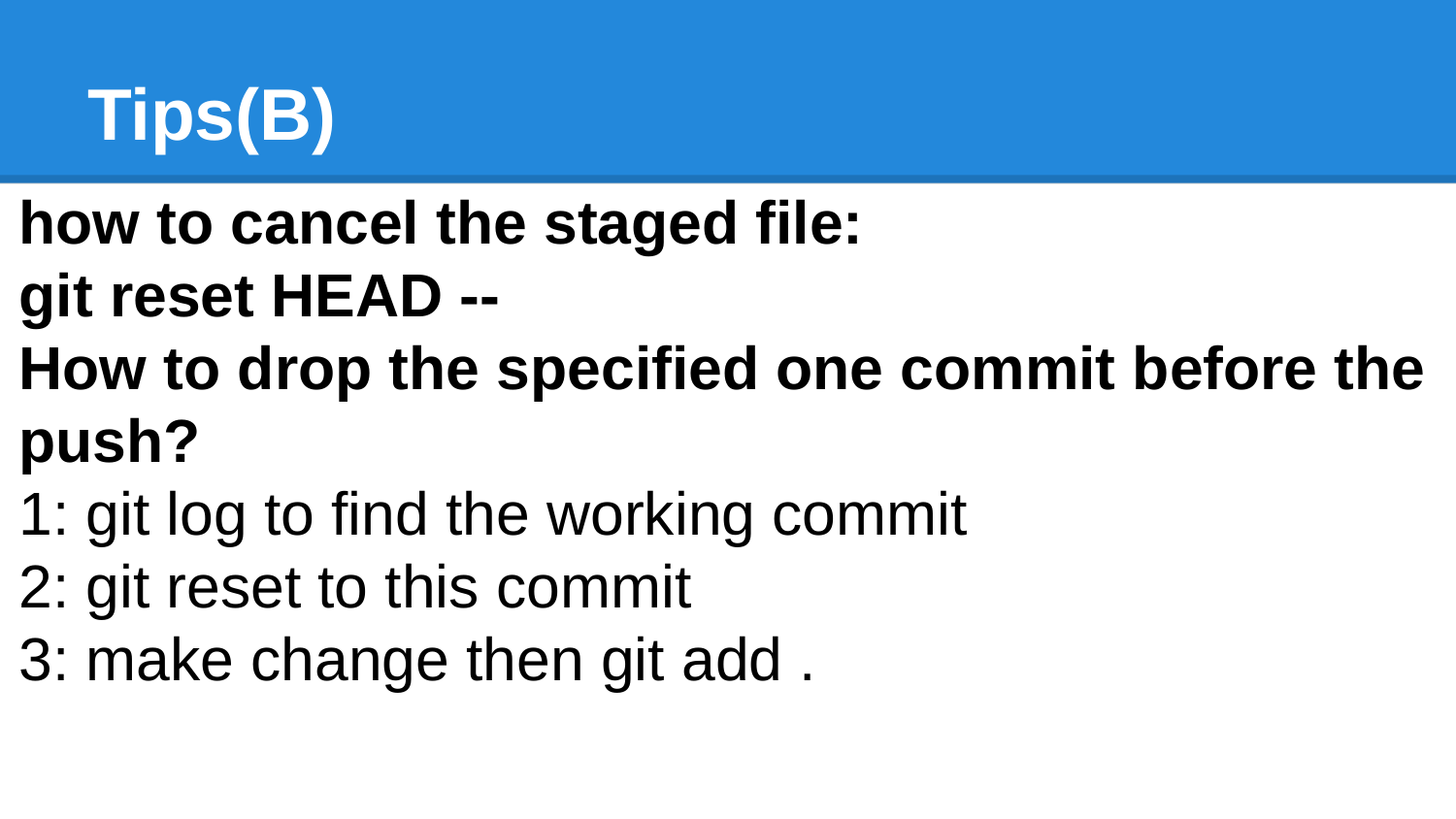

# Tips(B)
how to cancel the staged file:
git reset HEAD --
How to drop the specified one commit before the push?
1: git log to find the working commit
2: git reset to this commit
3: make change then git add .